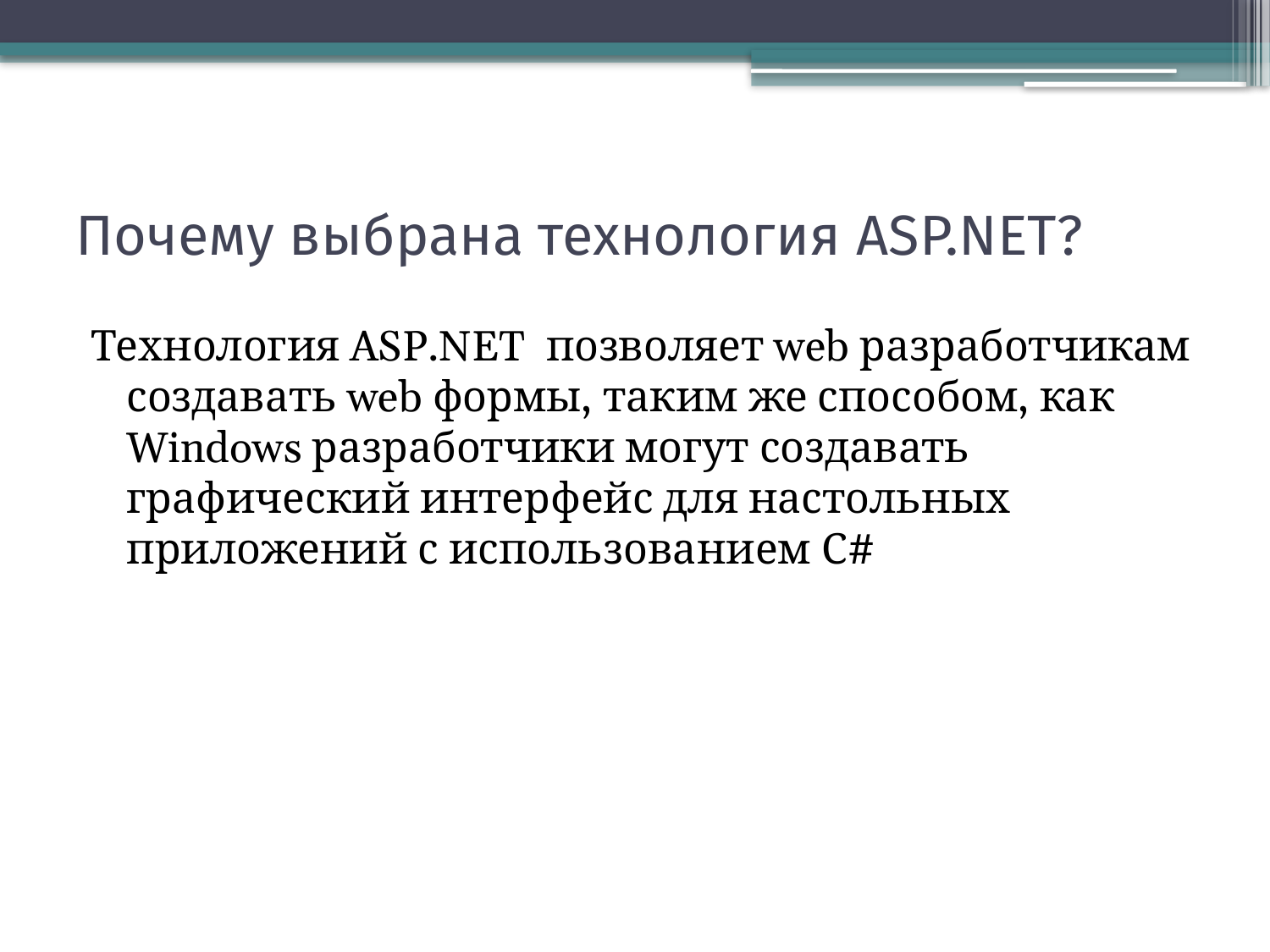

# Почему выбрана технология ASP.NET?
Технология ASP.NET  позволяет web разработчикам создавать web формы, таким же способом, как Windows разработчики могут создавать графический интерфейс для настольных приложений с использованием С#